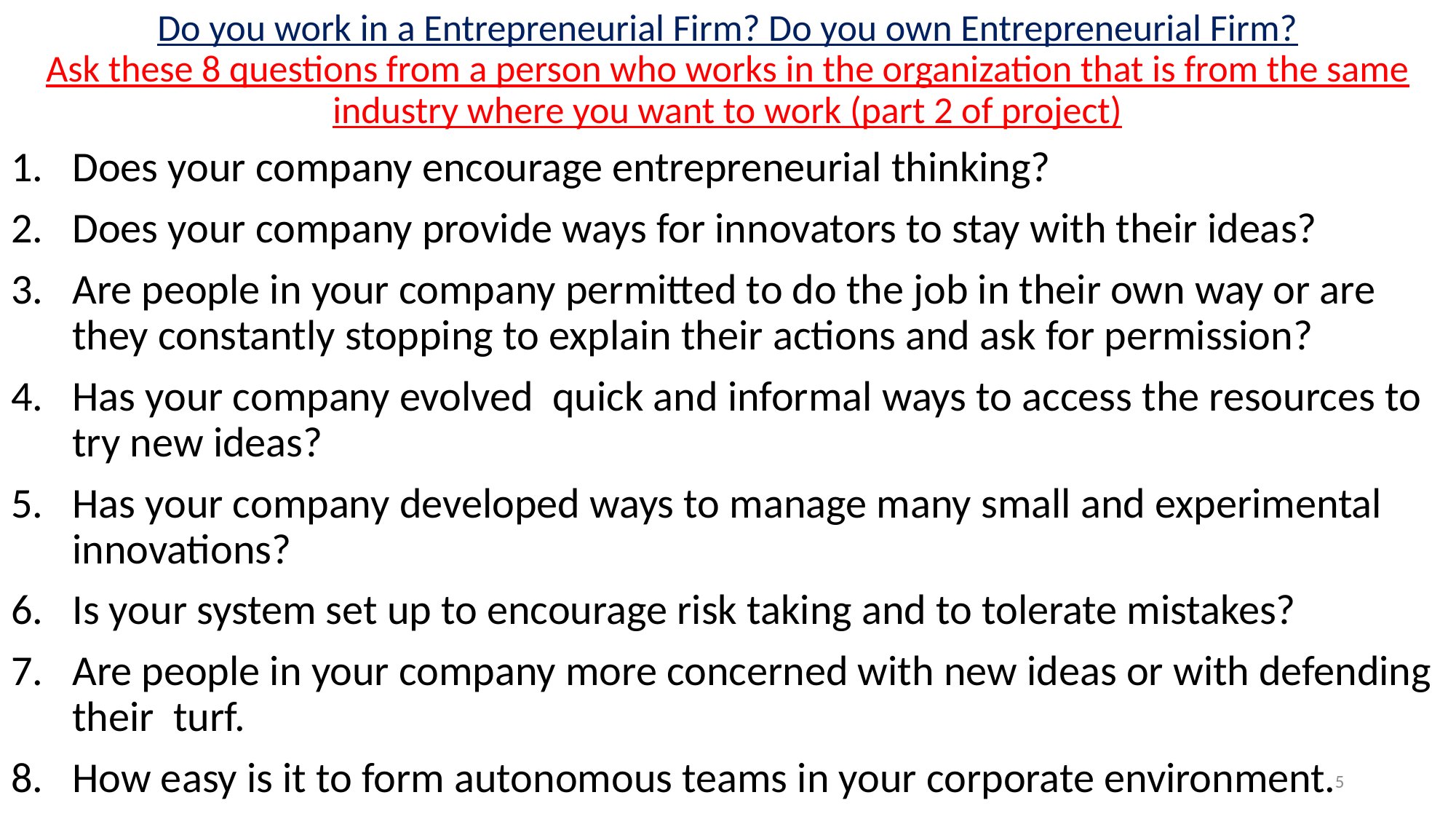

# Do you work in a Entrepreneurial Firm? Do you own Entrepreneurial Firm? Ask these 8 questions from a person who works in the organization that is from the same industry where you want to work (part 2 of project)
Does your company encourage entrepreneurial thinking?
Does your company provide ways for innovators to stay with their ideas?
Are people in your company permitted to do the job in their own way or are they constantly stopping to explain their actions and ask for permission?
Has your company evolved  quick and informal ways to access the resources to try new ideas?
Has your company developed ways to manage many small and experimental innovations?
Is your system set up to encourage risk taking and to tolerate mistakes?
Are people in your company more concerned with new ideas or with defending their  turf.
How easy is it to form autonomous teams in your corporate environment.

5